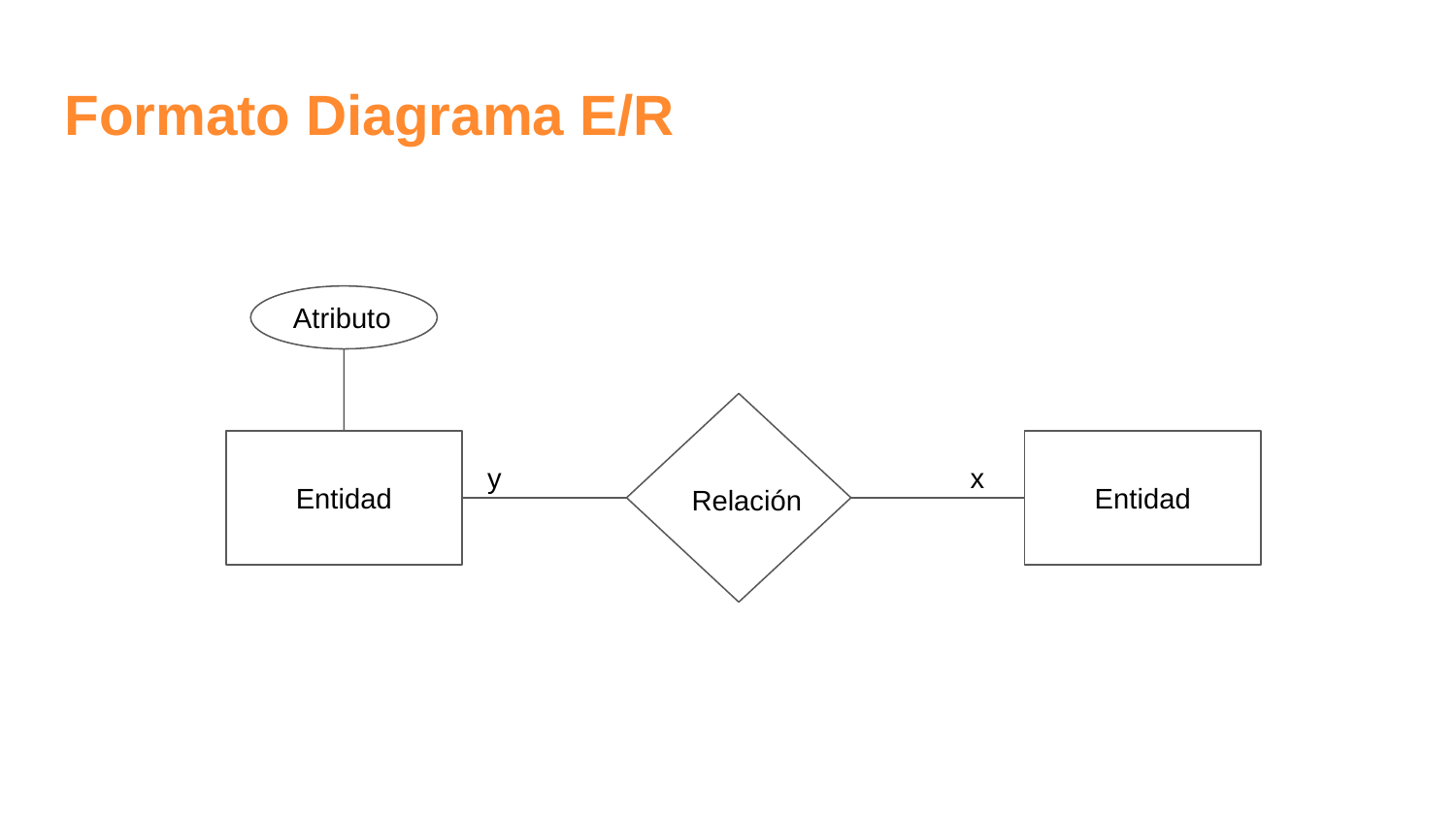

Formato Diagrama E/R

Atributo

Entidad
Entidad
y
x
Relación